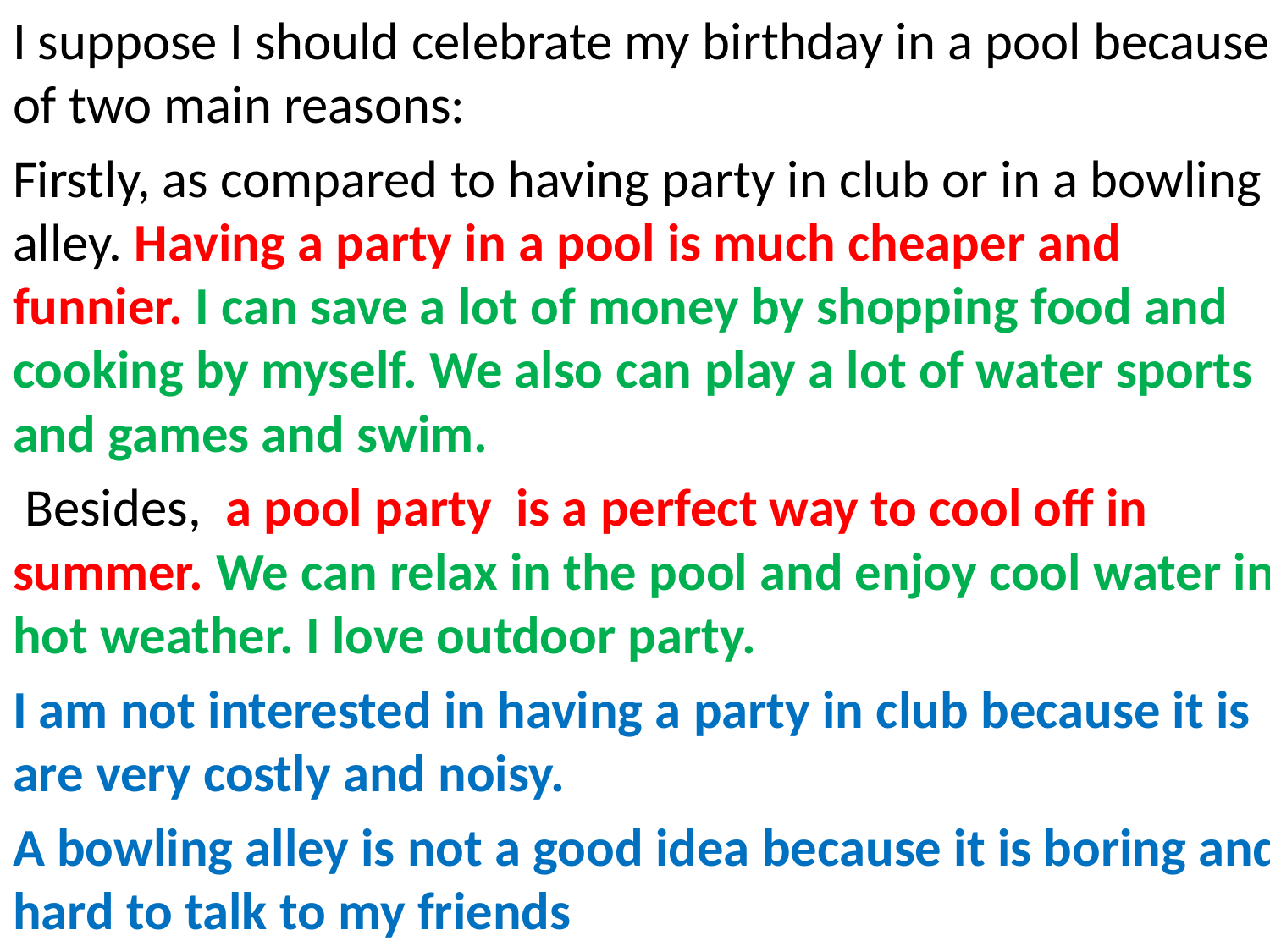

I suppose I should celebrate my birthday in a pool because of two main reasons:
Firstly, as compared to having party in club or in a bowling alley. Having a party in a pool is much cheaper and funnier. I can save a lot of money by shopping food and cooking by myself. We also can play a lot of water sports and games and swim.
 Besides,  a pool party  is a perfect way to cool off in summer. We can relax in the pool and enjoy cool water in hot weather. I love outdoor party.
I am not interested in having a party in club because it is are very costly and noisy.
A bowling alley is not a good idea because it is boring and hard to talk to my friends

#